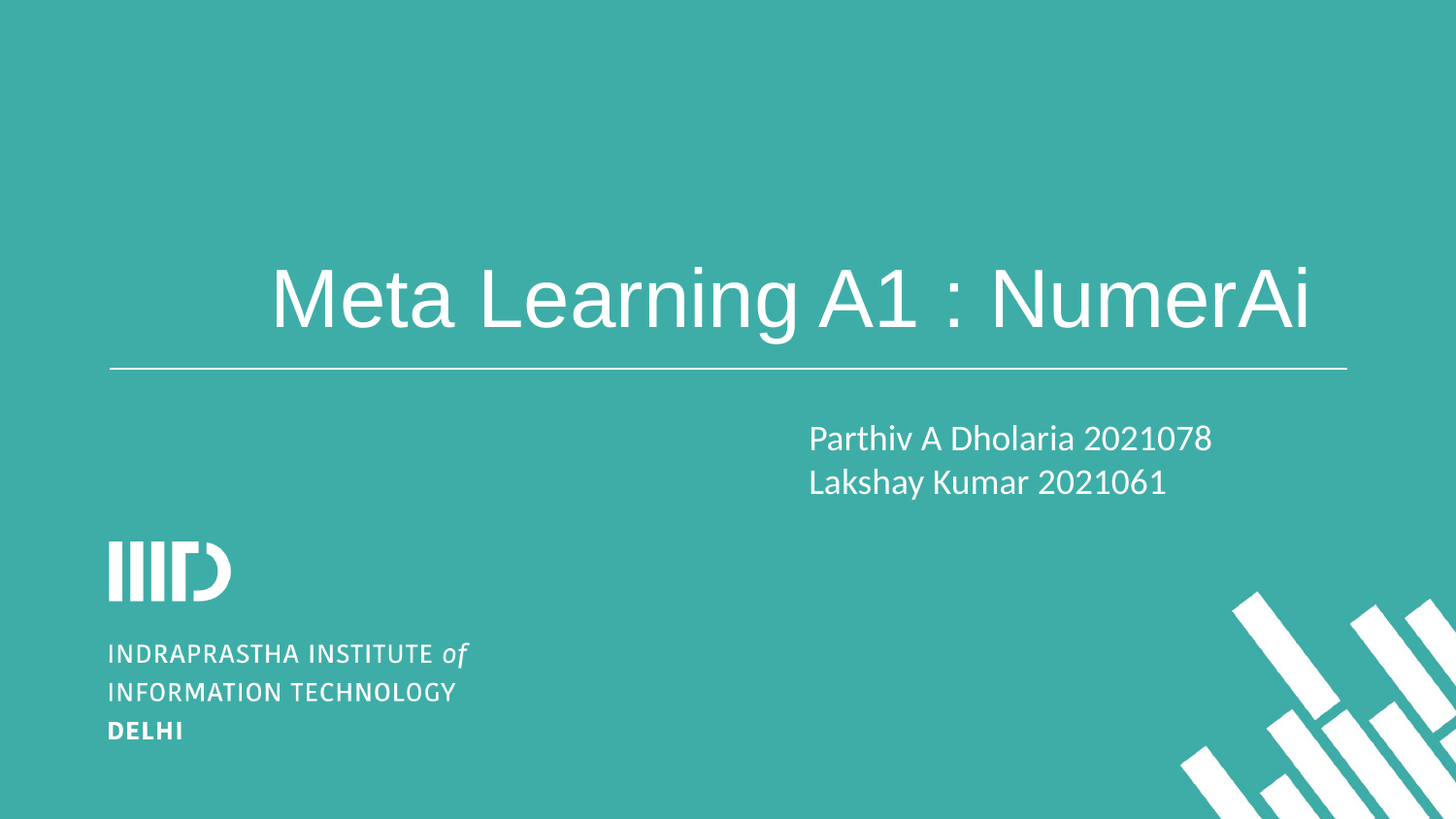

# Meta Learning A1 : NumerAi
Parthiv A Dholaria 2021078
Lakshay Kumar 2021061